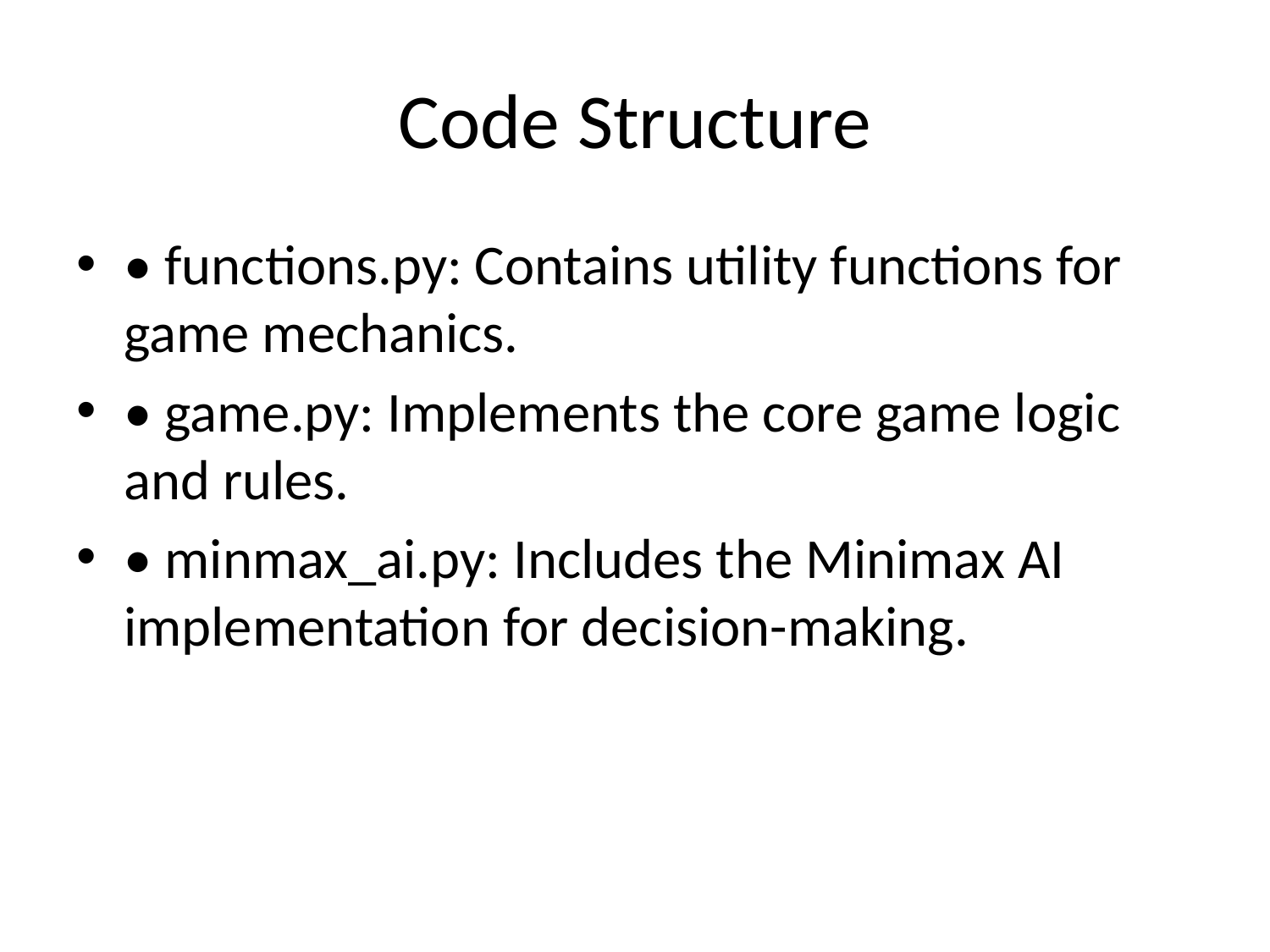

# Code Structure
• functions.py: Contains utility functions for game mechanics.
• game.py: Implements the core game logic and rules.
• minmax_ai.py: Includes the Minimax AI implementation for decision-making.